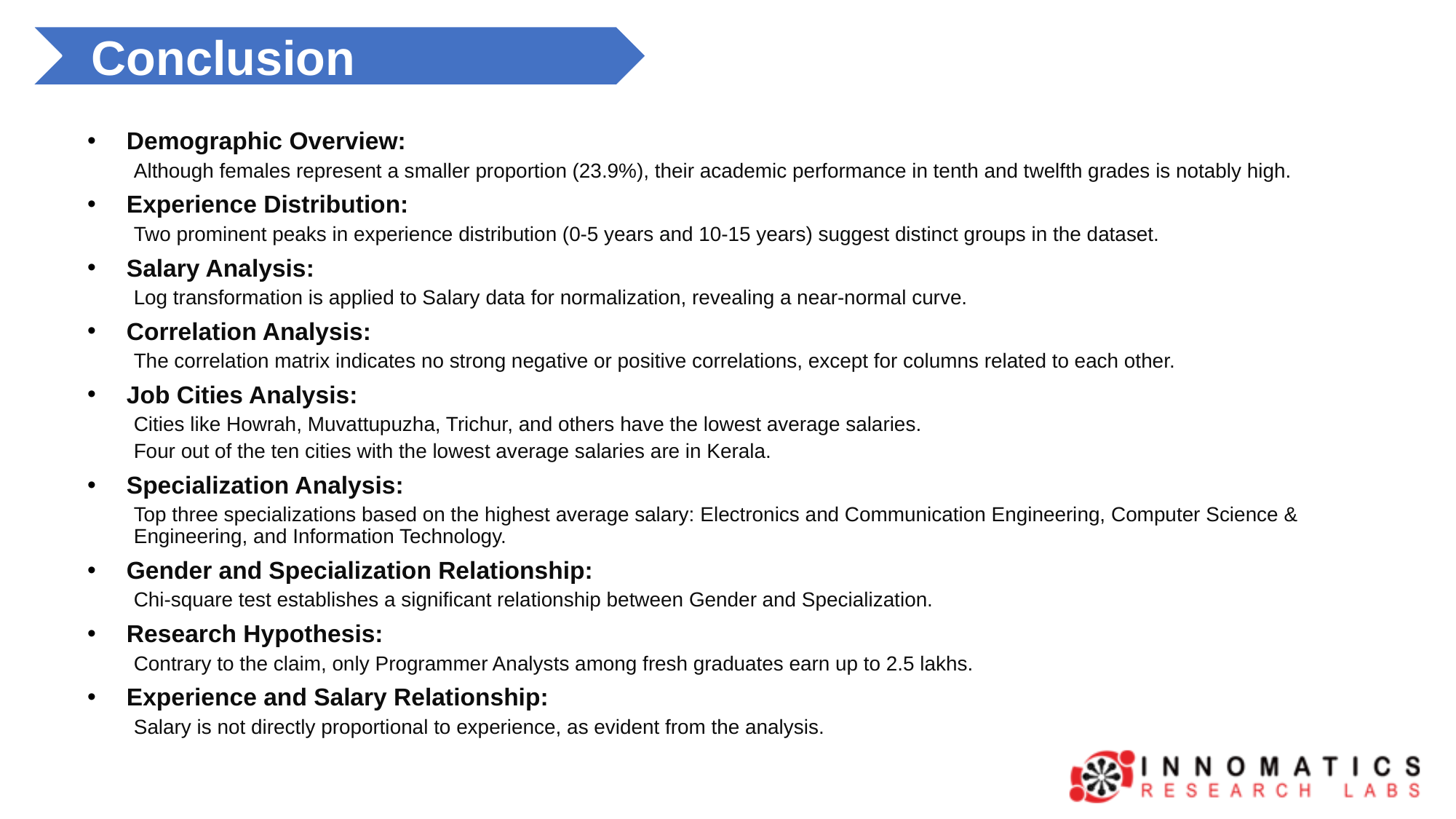

Conclusion
Demographic Overview:
Although females represent a smaller proportion (23.9%), their academic performance in tenth and twelfth grades is notably high.
Experience Distribution:
Two prominent peaks in experience distribution (0-5 years and 10-15 years) suggest distinct groups in the dataset.
Salary Analysis:
Log transformation is applied to Salary data for normalization, revealing a near-normal curve.
Correlation Analysis:
The correlation matrix indicates no strong negative or positive correlations, except for columns related to each other.
Job Cities Analysis:
Cities like Howrah, Muvattupuzha, Trichur, and others have the lowest average salaries.
Four out of the ten cities with the lowest average salaries are in Kerala.
Specialization Analysis:
Top three specializations based on the highest average salary: Electronics and Communication Engineering, Computer Science & Engineering, and Information Technology.
Gender and Specialization Relationship:
Chi-square test establishes a significant relationship between Gender and Specialization.
Research Hypothesis:
Contrary to the claim, only Programmer Analysts among fresh graduates earn up to 2.5 lakhs.
Experience and Salary Relationship:
Salary is not directly proportional to experience, as evident from the analysis.